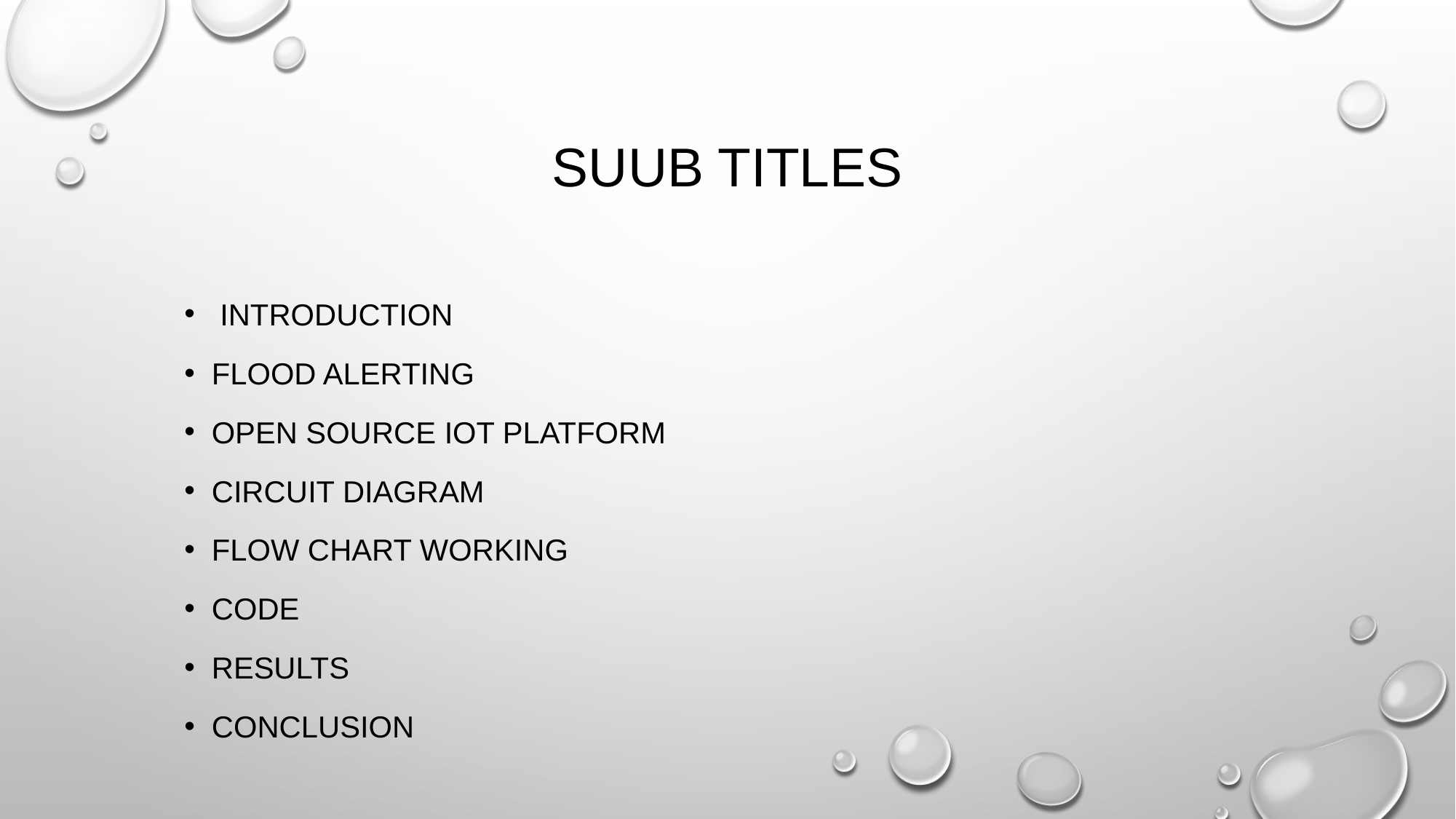

# Suub titles
 Introduction
Flood alerting
Open source IOT platform
Circuit diagram
floW chart working
Code
Results
concLUsion